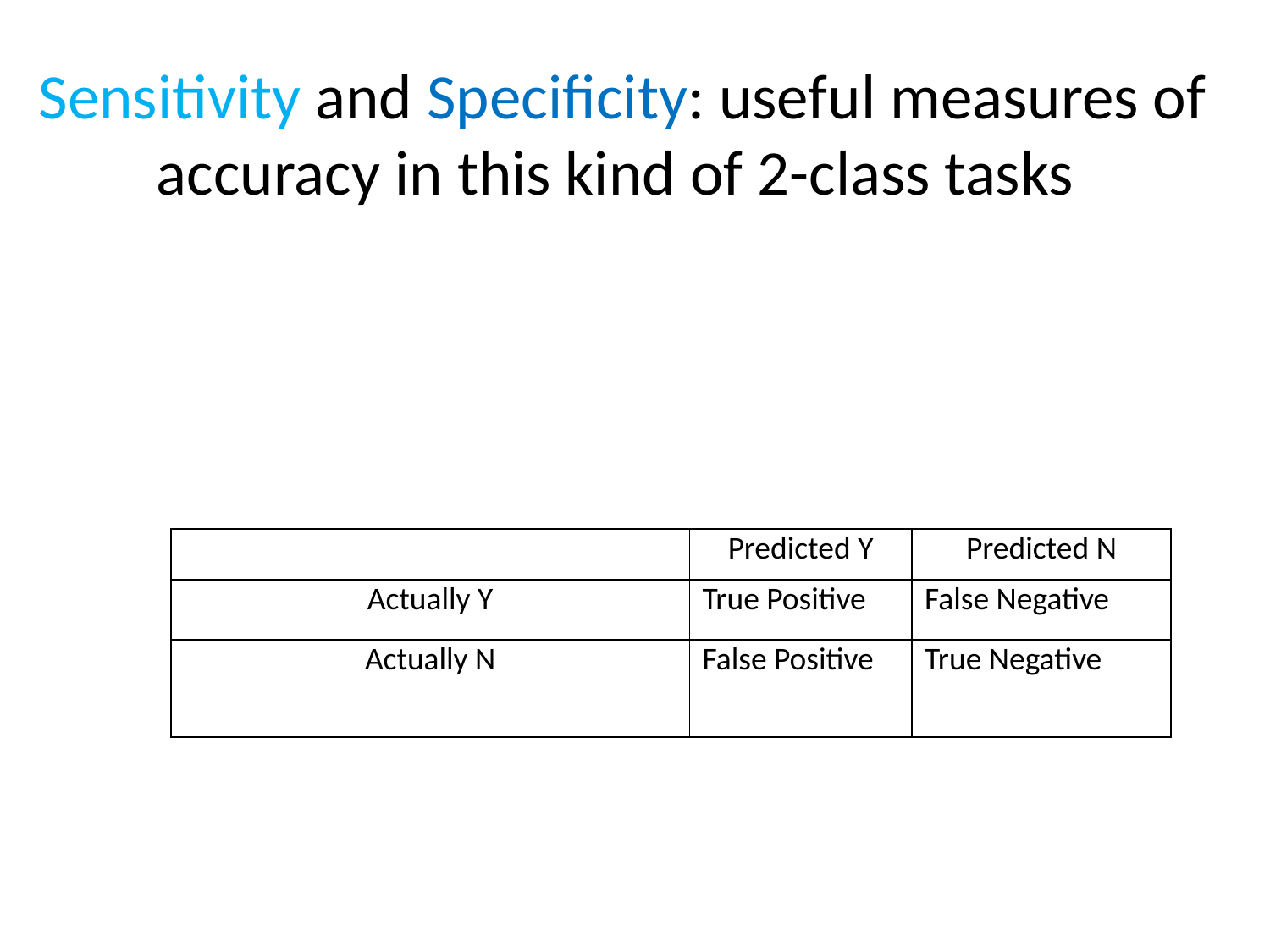

# Sensitivity and Specificity: useful measures of accuracy in this kind of 2-class tasks
|  | Predicted Y | Predicted N |
| --- | --- | --- |
| Actually Y | True Positive | False Negative |
| Actually N | False Positive | True Negative |